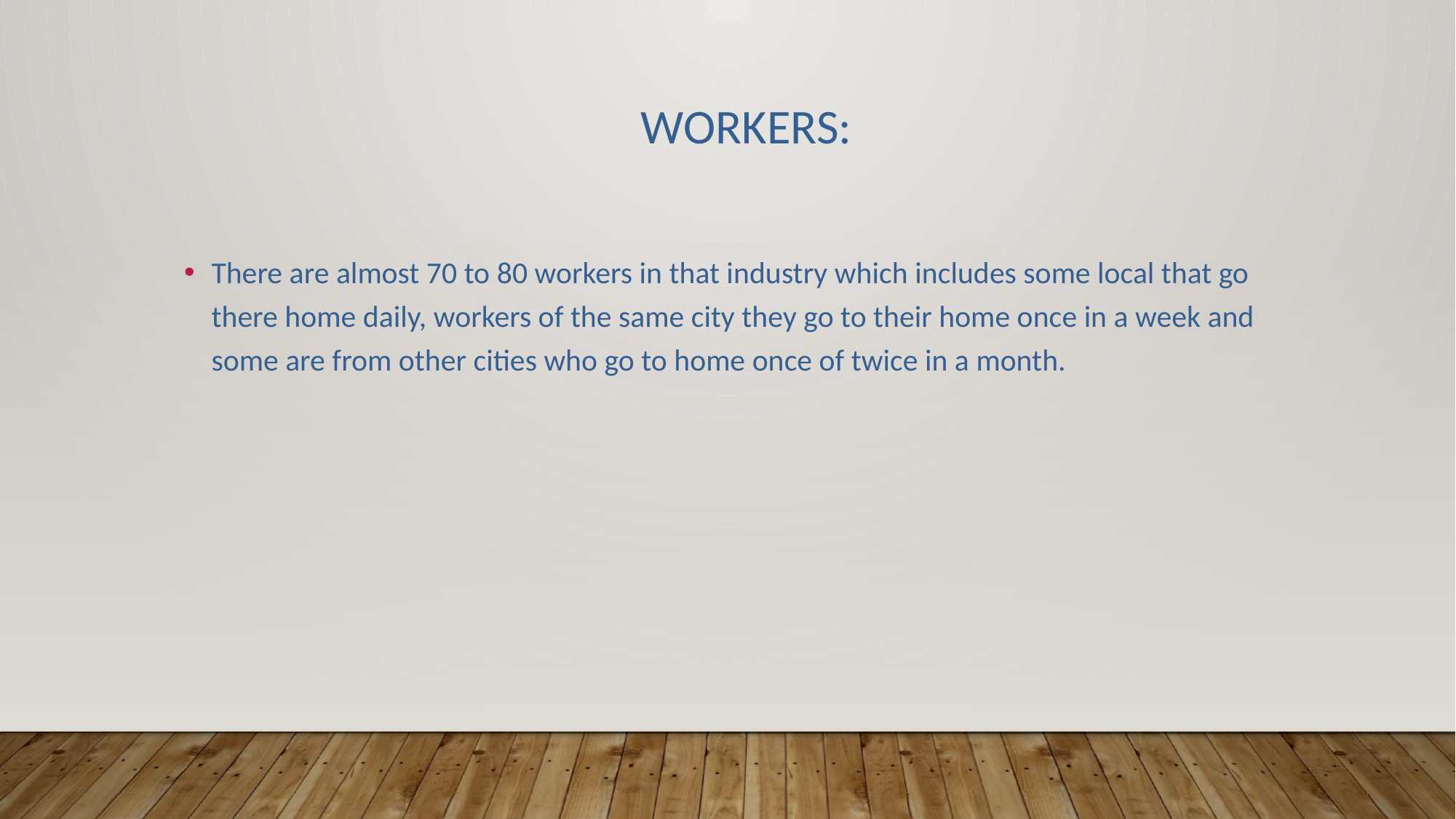

# Workers:
There are almost 70 to 80 workers in that industry which includes some local that go there home daily, workers of the same city they go to their home once in a week and some are from other cities who go to home once of twice in a month.